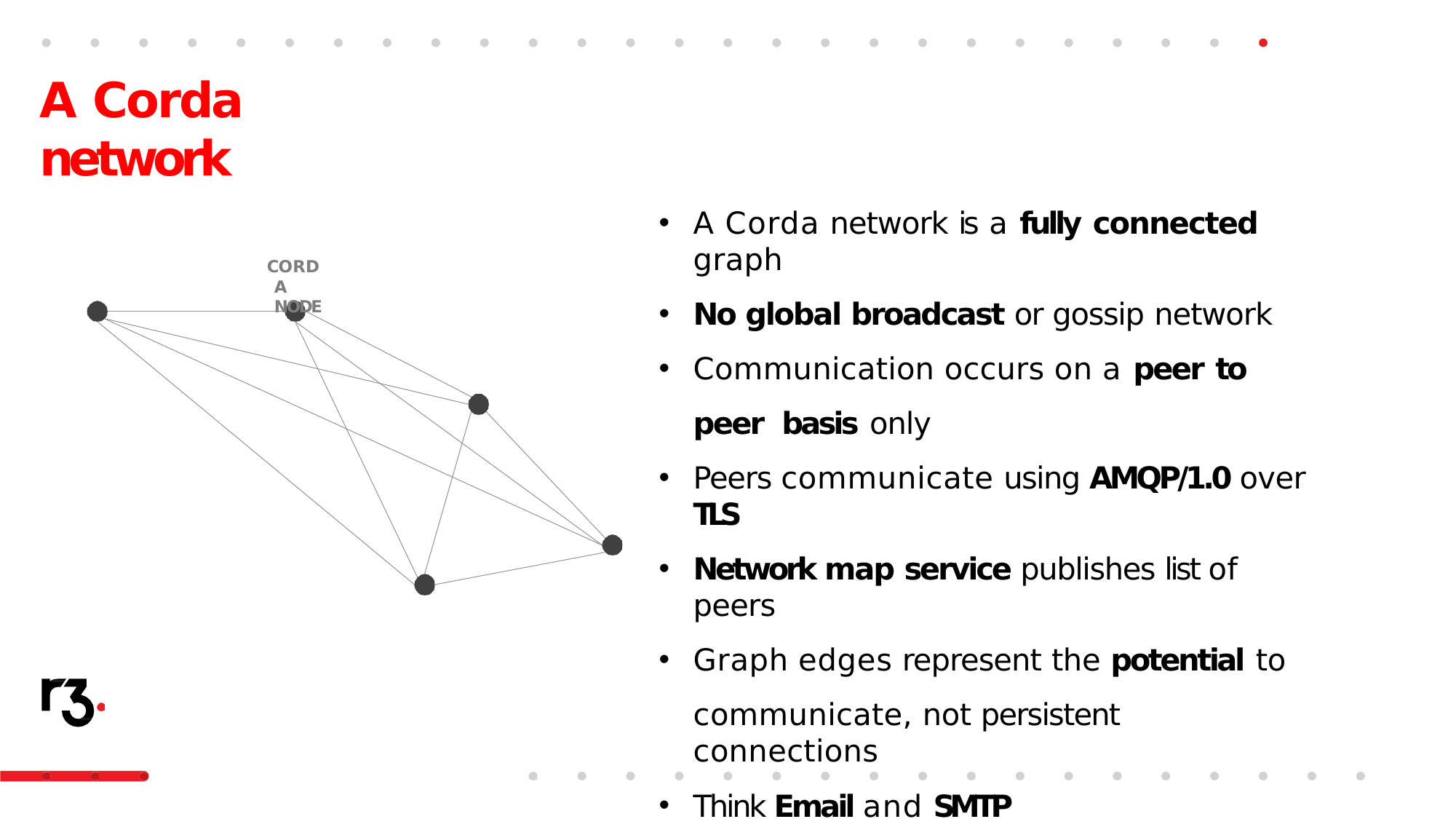

# A Corda network
A Corda network is a fully connected graph
No global broadcast or gossip network
Communication occurs on a peer to peer  basis only
Peers communicate using AMQP/1.0 over TLS
Network map service publishes list of peers
Graph edges represent the potential to
communicate, not persistent connections
Think Email and SMTP
CORDA  NODE